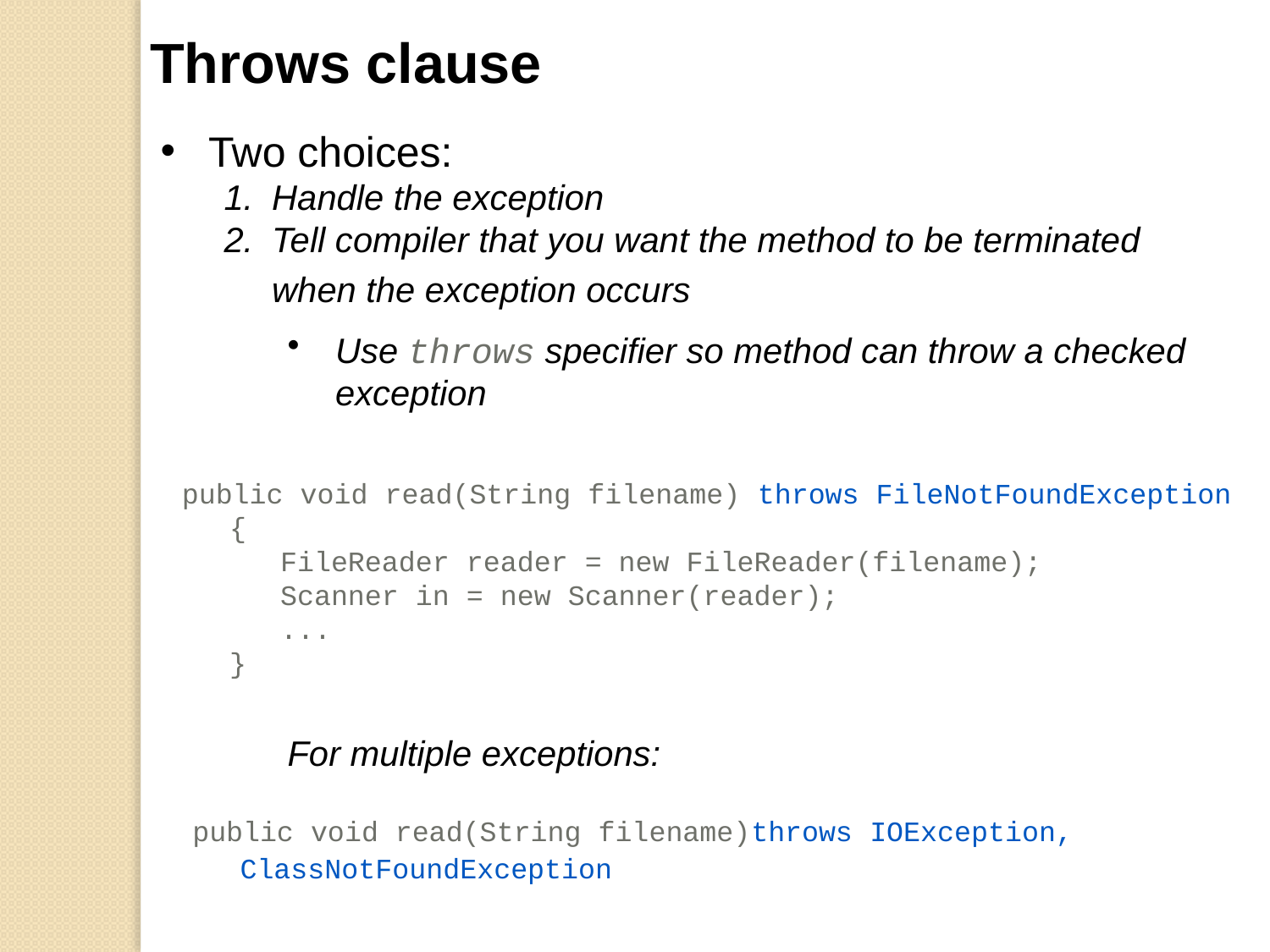

Throws clause
Two choices:
Handle the exception
Tell compiler that you want the method to be terminated when the exception occurs
Use throws specifier so method can throw a checked exception

For multiple exceptions:

public void read(String filename) throws FileNotFoundException
	{
	   FileReader reader = new FileReader(filename);
	   Scanner in = new Scanner(reader);
	   ...
	}
public void read(String filename)throws IOException, ClassNotFoundException